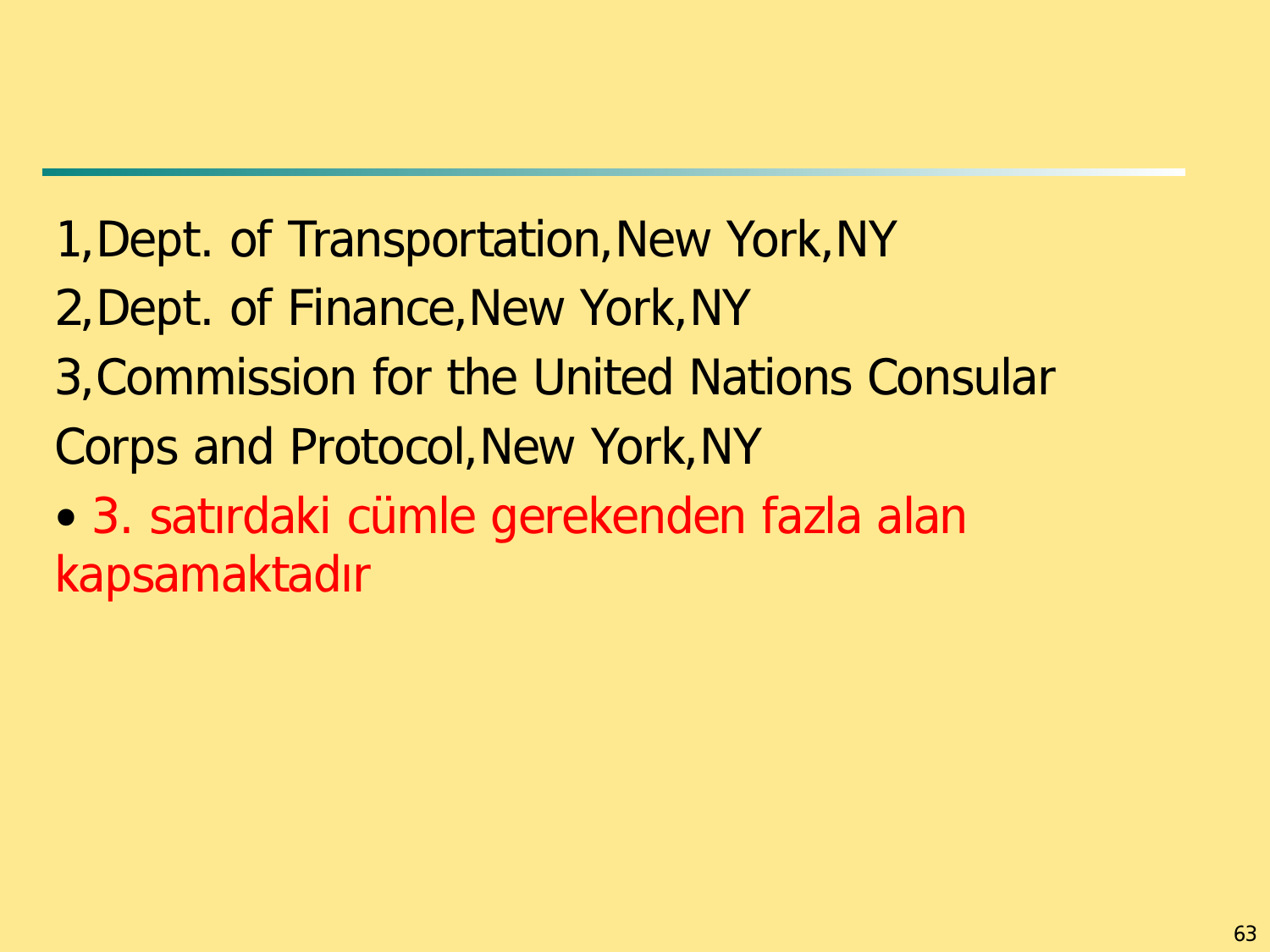

#
1,Dept. of Transportation,New York,NY
2,Dept. of Finance,New York,NY
3,Commission for the United Nations Consular
Corps and Protocol,New York,NY
• 3. satırdaki cümle gerekenden fazla alan kapsamaktadır
63